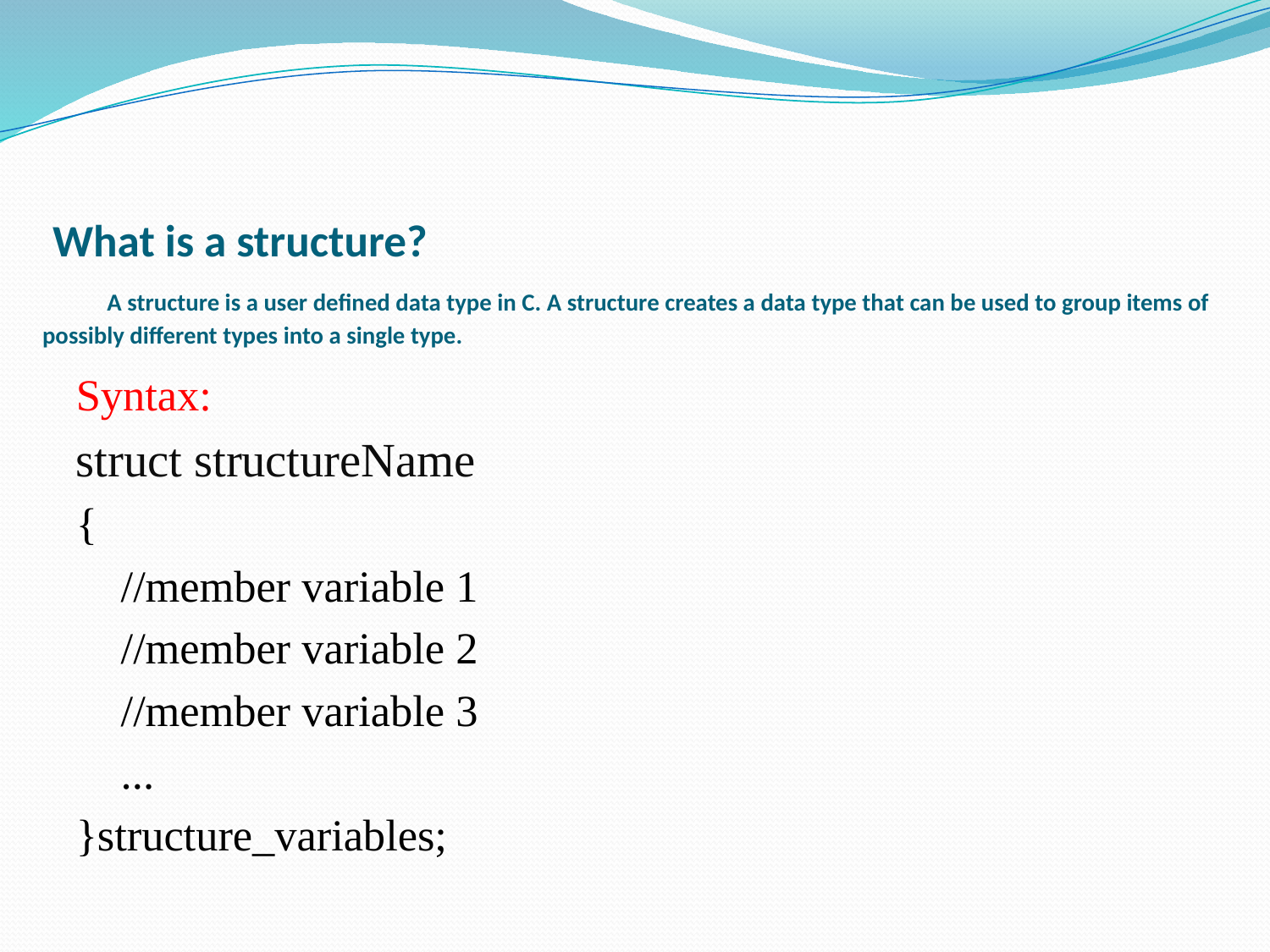

# What is a structure? A structure is a user defined data type in C. A structure creates a data type that can be used to group items of possibly different types into a single type.
Syntax:
struct structureName
{
    //member variable 1
    //member variable 2
    //member variable 3
    ...
}structure_variables;